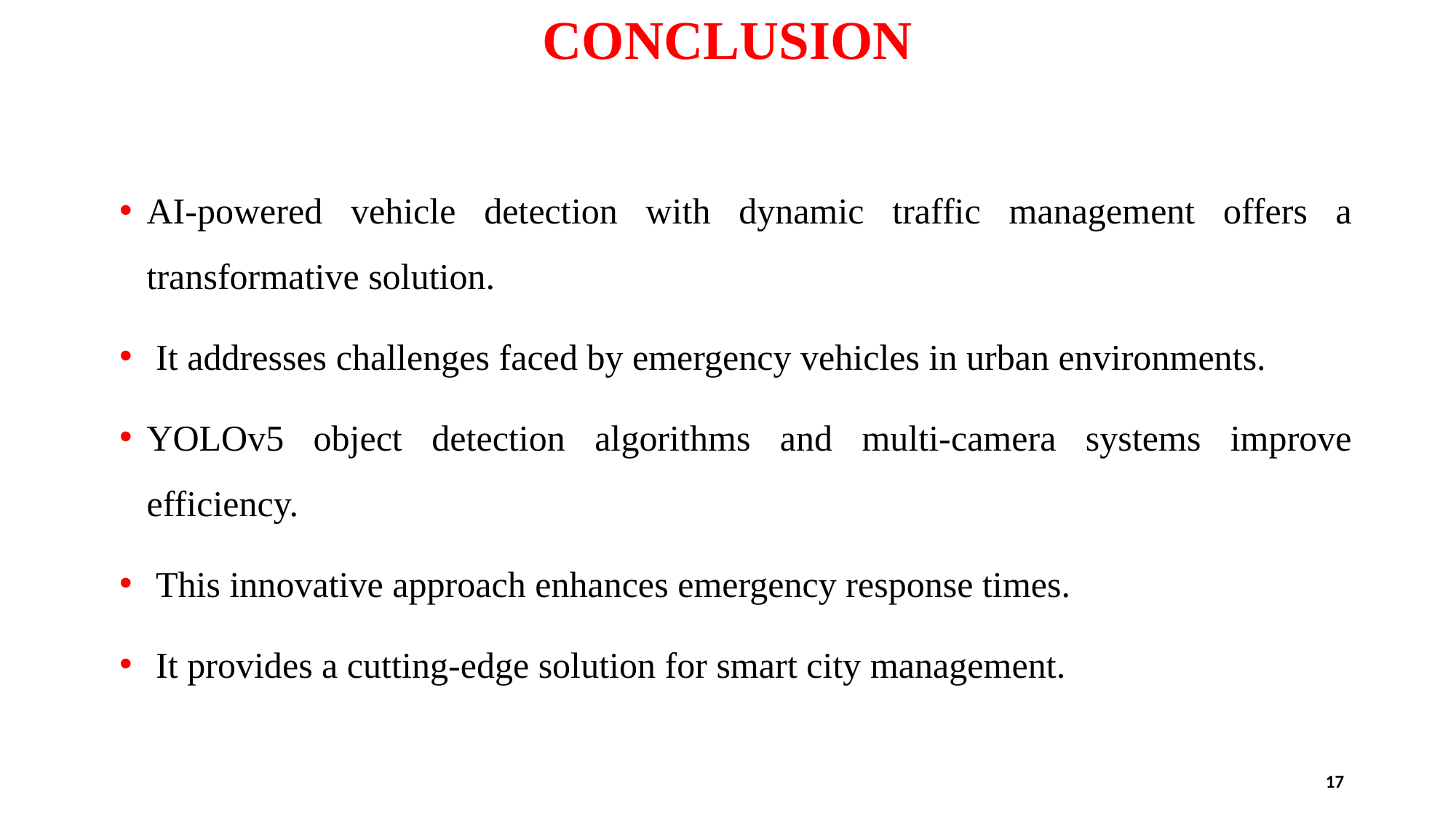

# CONCLUSION
AI-powered vehicle detection with dynamic traffic management offers a transformative solution.
 It addresses challenges faced by emergency vehicles in urban environments.
YOLOv5 object detection algorithms and multi-camera systems improve efficiency.
 This innovative approach enhances emergency response times.
 It provides a cutting-edge solution for smart city management.
17